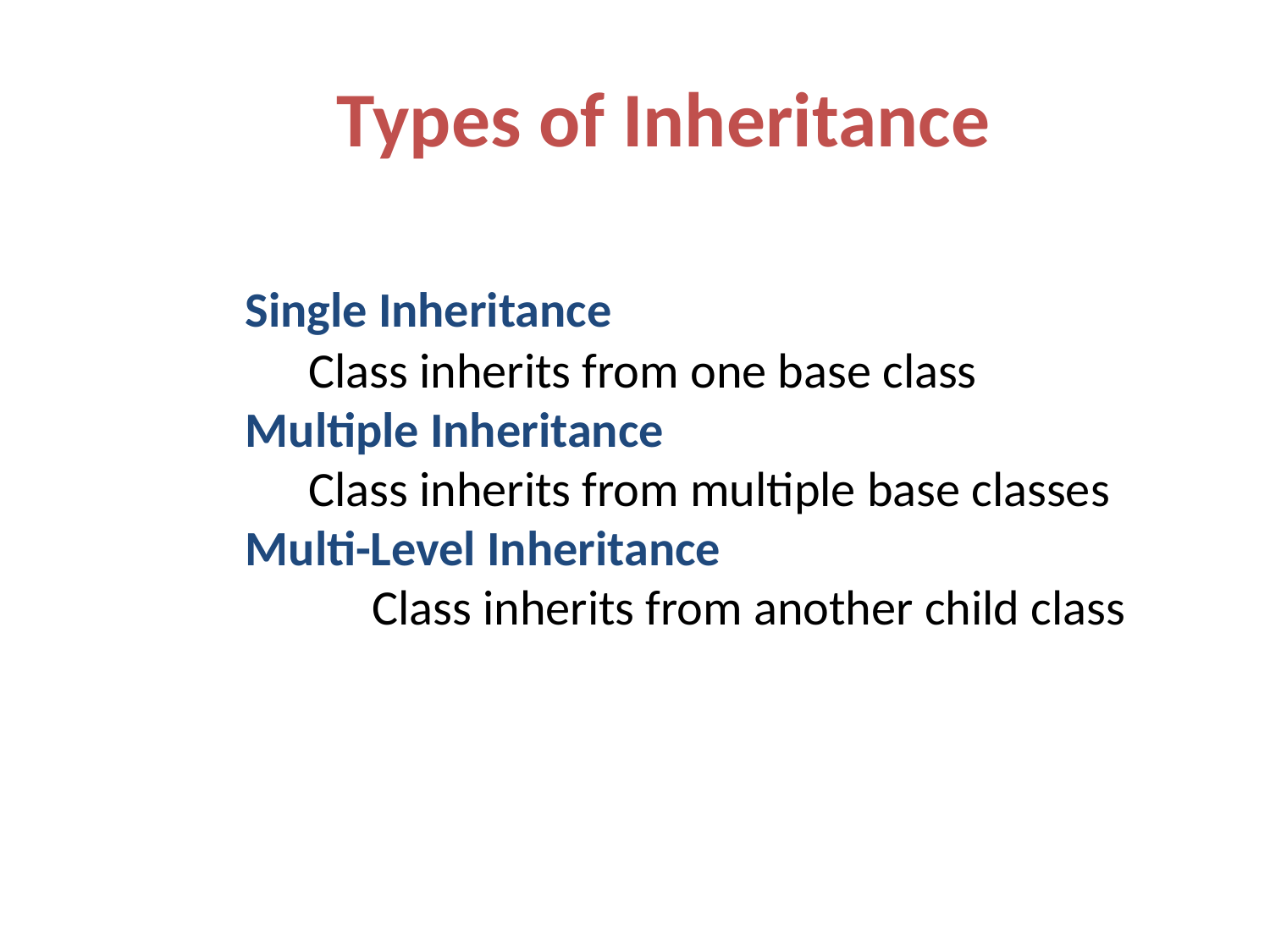

Types of Inheritance
Single Inheritance
Class inherits from one base class
Multiple Inheritance
Class inherits from multiple base classes
Multi-Level Inheritance
	Class inherits from another child class